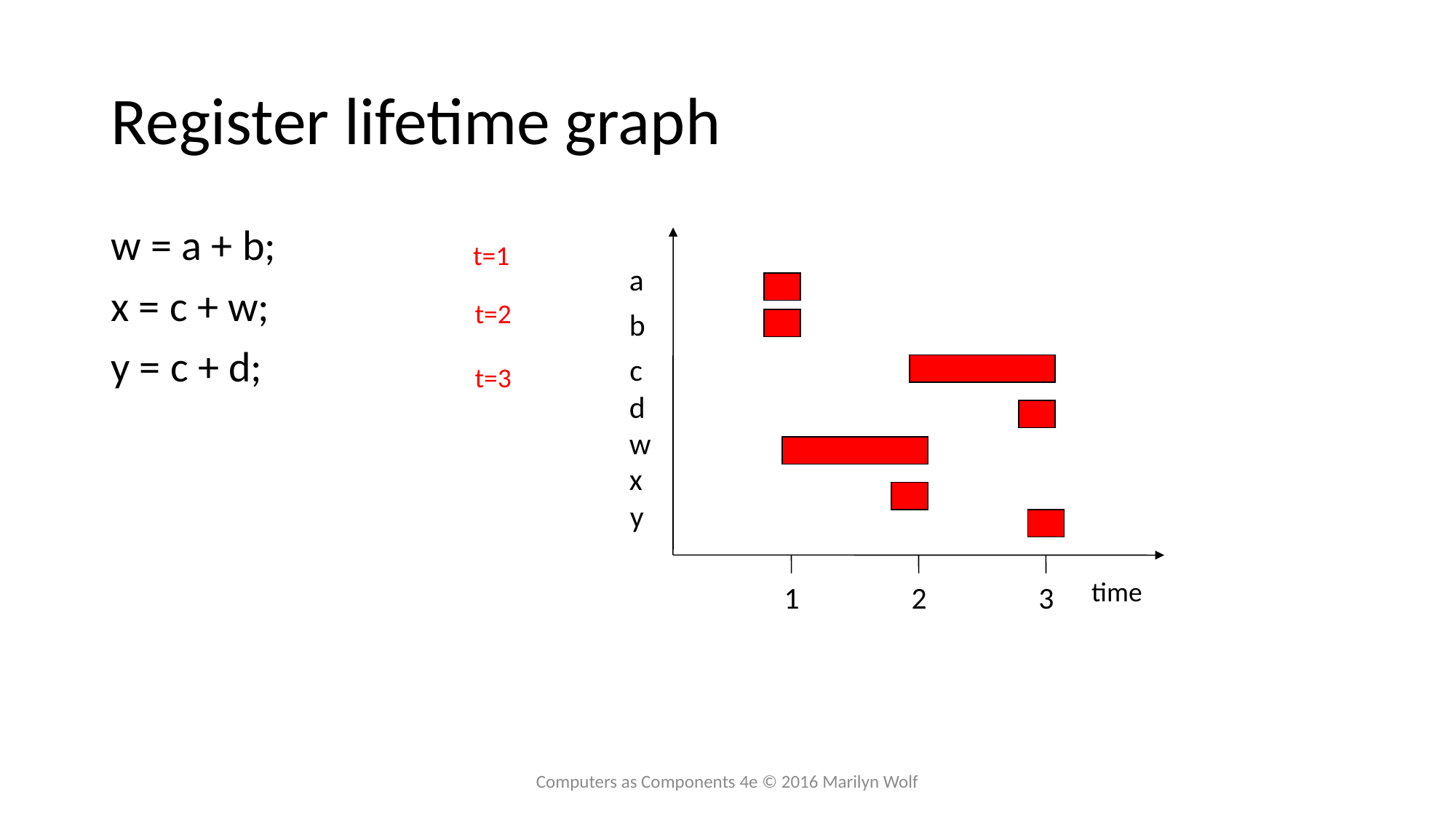

# Register lifetime graph
w = a + b;
x = c + w;
y = c + d;

t=1
a

t=2
b

c
t=3

d

w

x

y

time
1
2
3
Computers as Components 4e © 2016 Marilyn Wolf